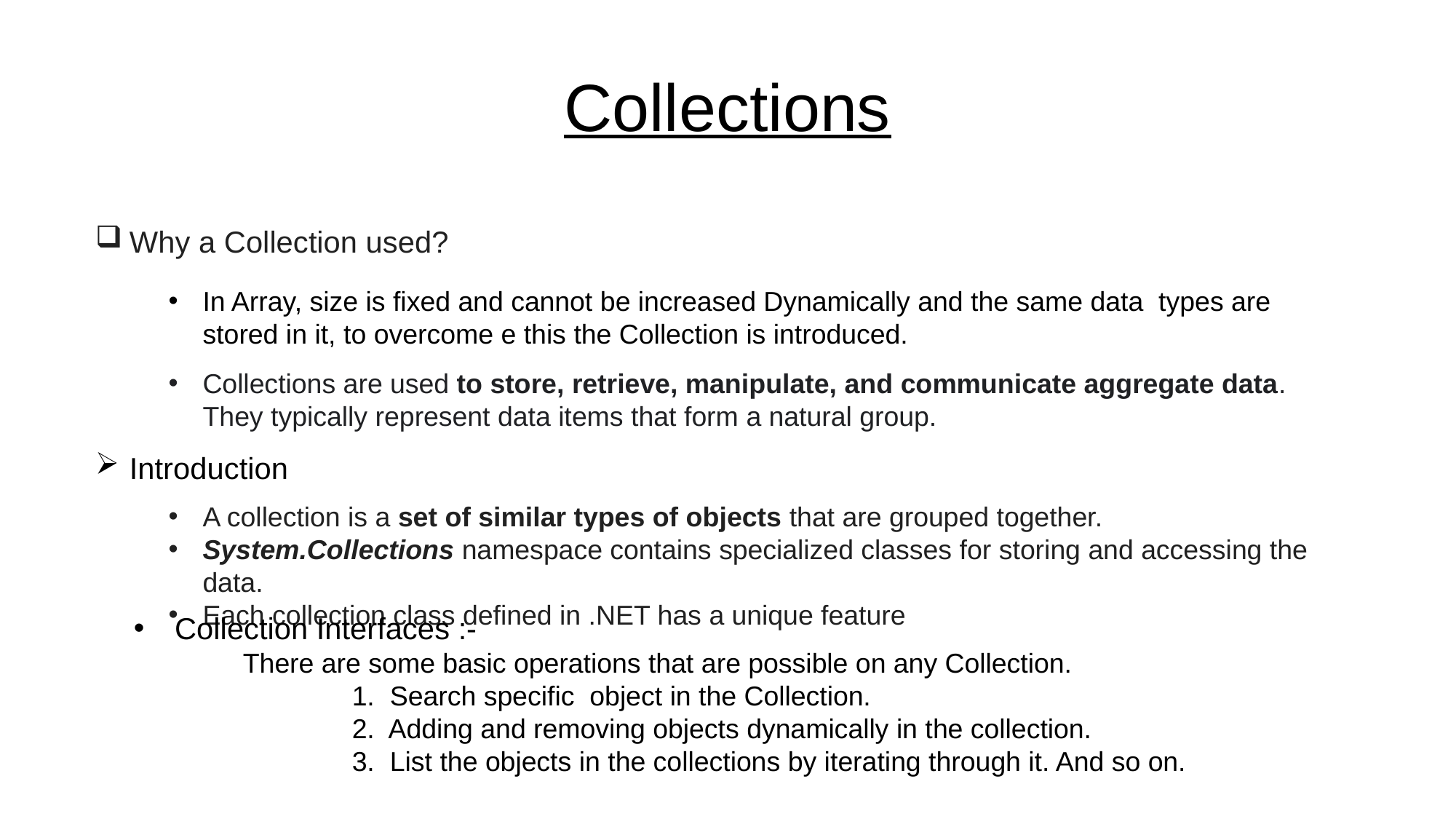

# Collections
Why a Collection used?

In Array, size is fixed and cannot be increased Dynamically and the same data  types are stored in it, to overcome e this the Collection is introduced.
Collections are used to store, retrieve, manipulate, and communicate aggregate data. They typically represent data items that form a natural group.
Introduction
A collection is a set of similar types of objects that are grouped together.
System.Collections namespace contains specialized classes for storing and accessing the data.
Each collection class defined in .NET has a unique feature

Collection Interfaces :-
  	There are some basic operations that are possible on any Collection.
   		1.  Search specific  object in the Collection.
		2.  Adding and removing objects dynamically in the collection.
		3.  List the objects in the collections by iterating through it. And so on.